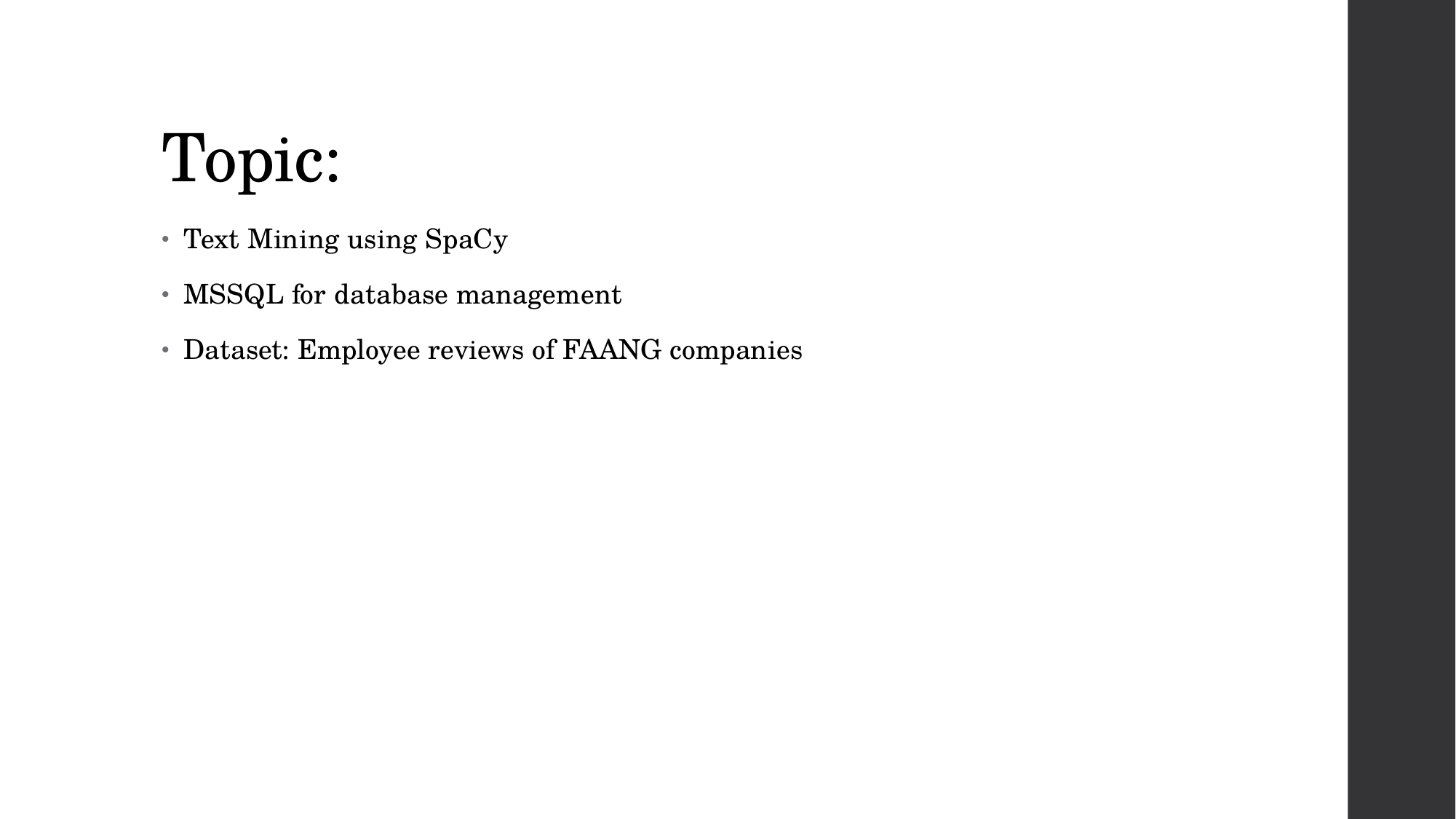

# Topic:
Text Mining using SpaCy
MSSQL for database management
Dataset: Employee reviews of FAANG companies